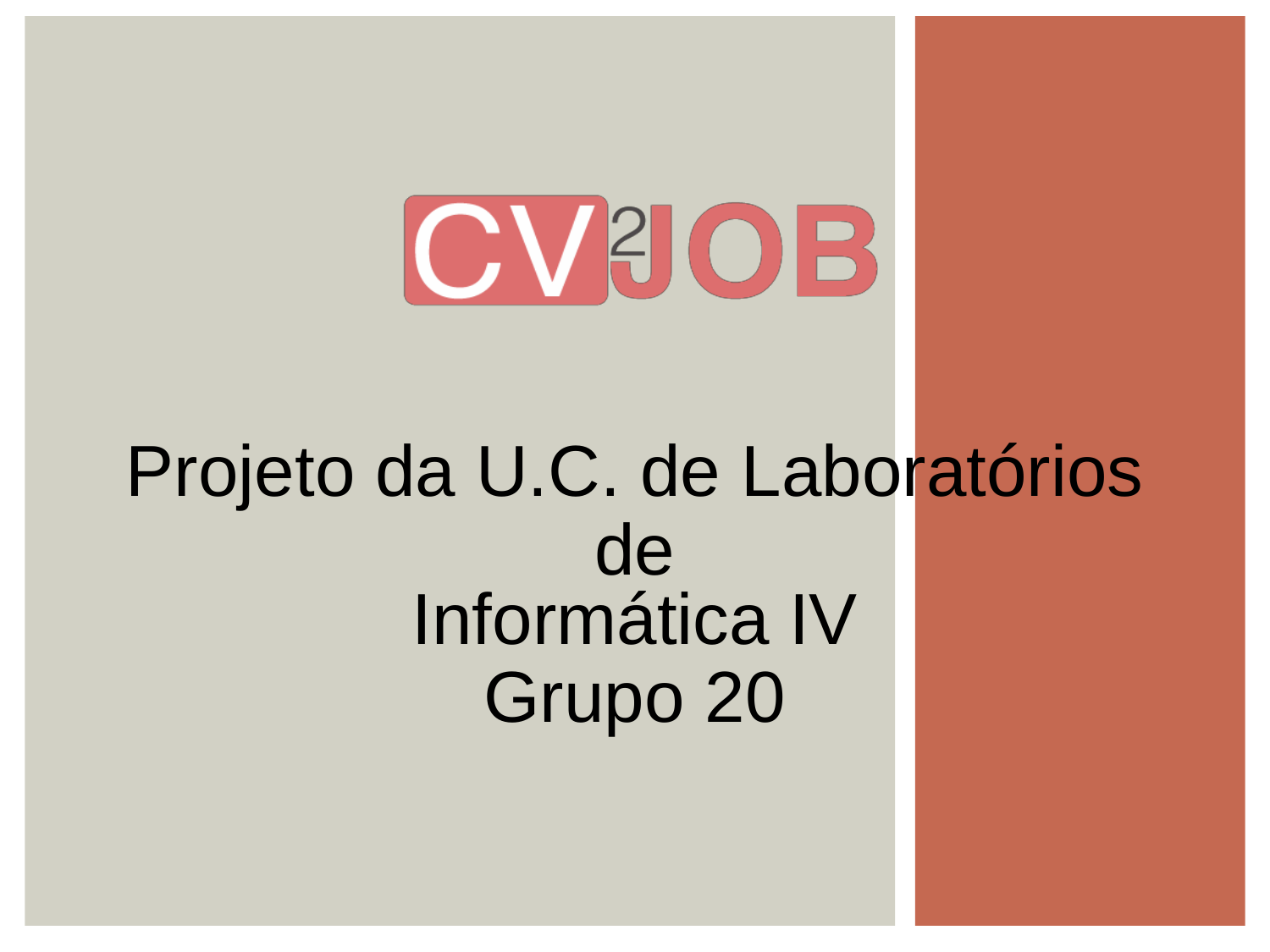

Projeto da U.C. de Laboratórios de
Informática IV
Grupo 20